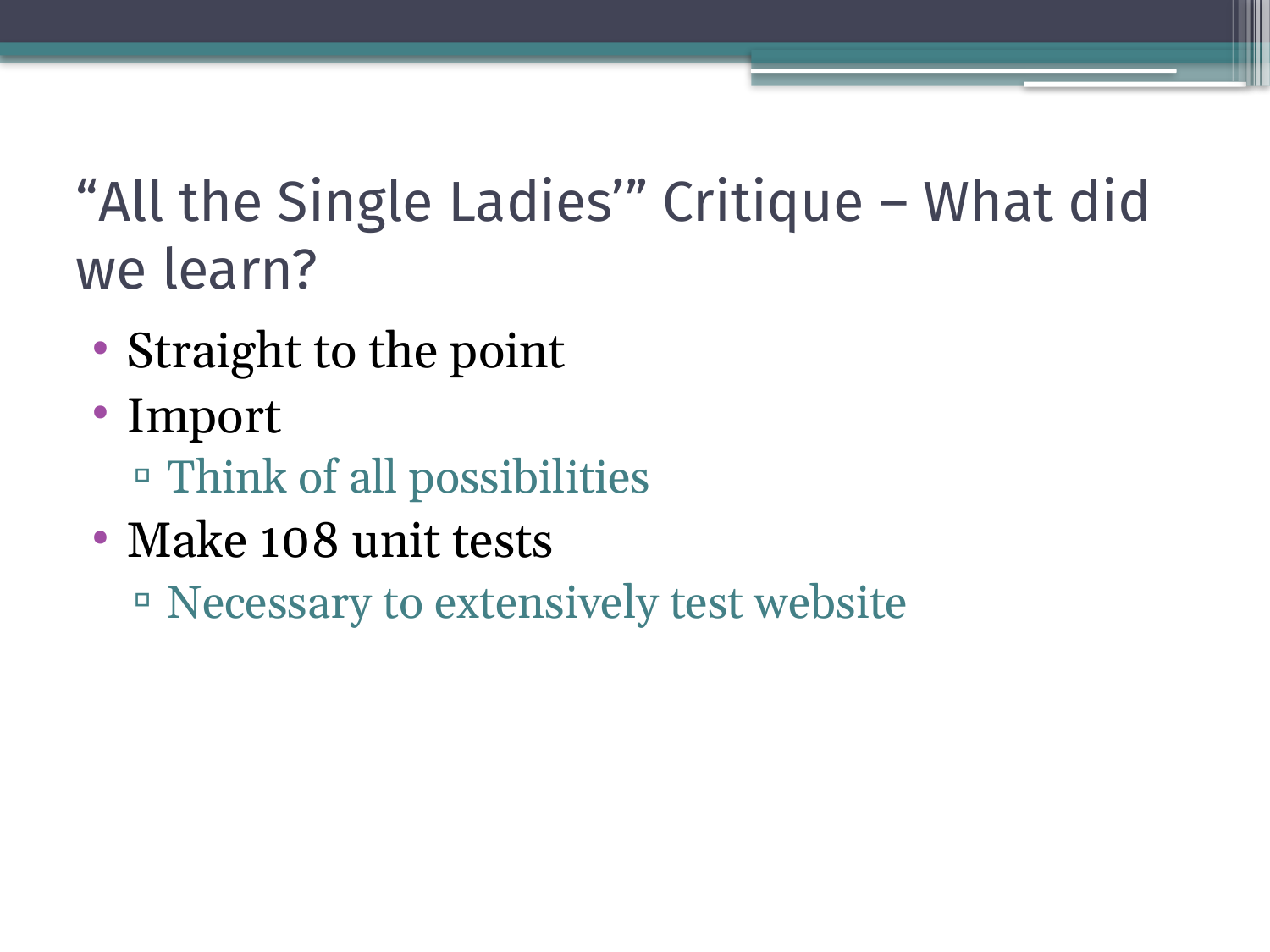

# “All the Single Ladies’” Critique – What did we learn?
Straight to the point
Import
Think of all possibilities
Make 108 unit tests
Necessary to extensively test website